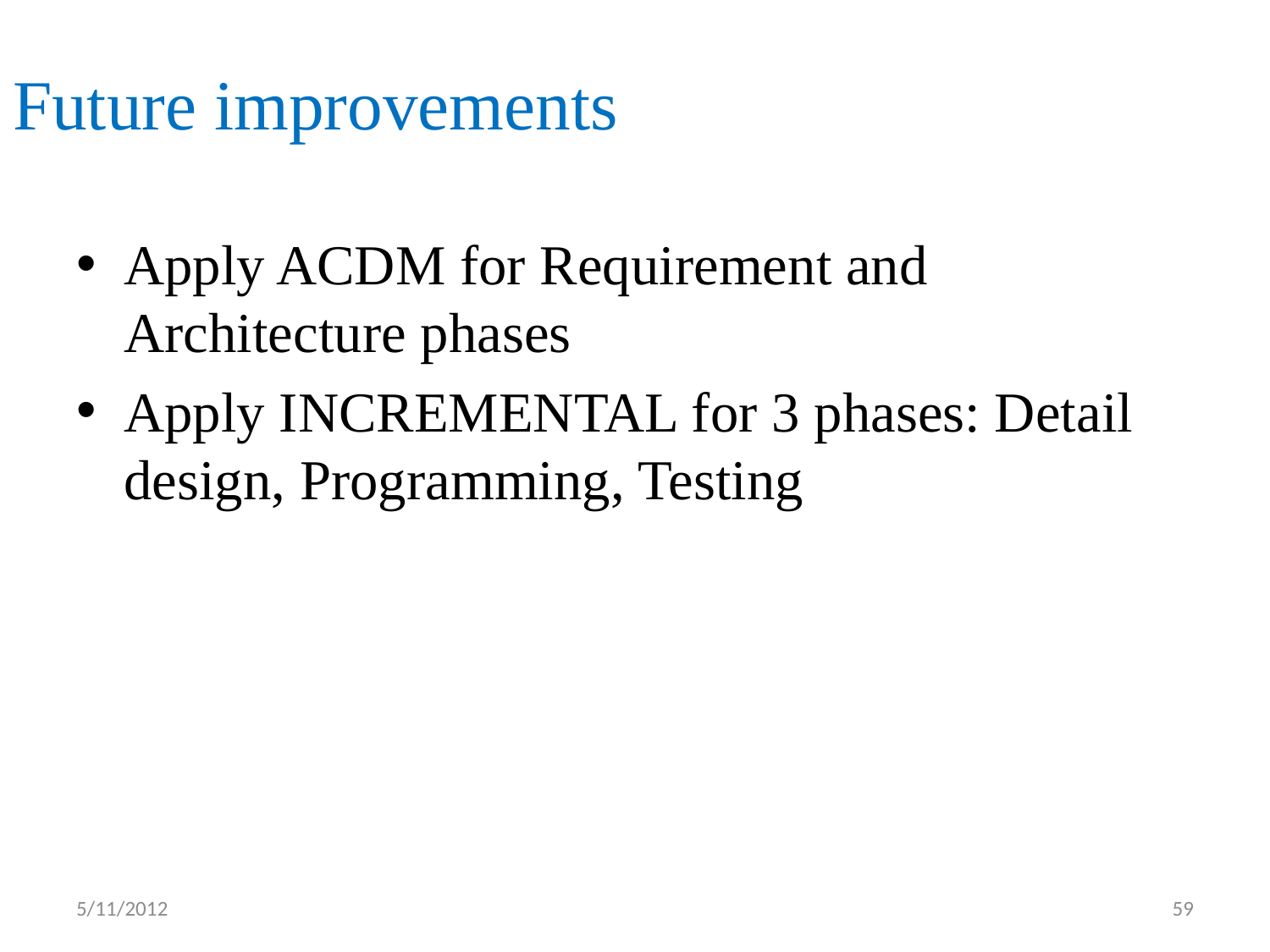

Future improvements
Apply ACDM for Requirement and Architecture phases
Apply INCREMENTAL for 3 phases: Detail design, Programming, Testing

5/11/2012
59